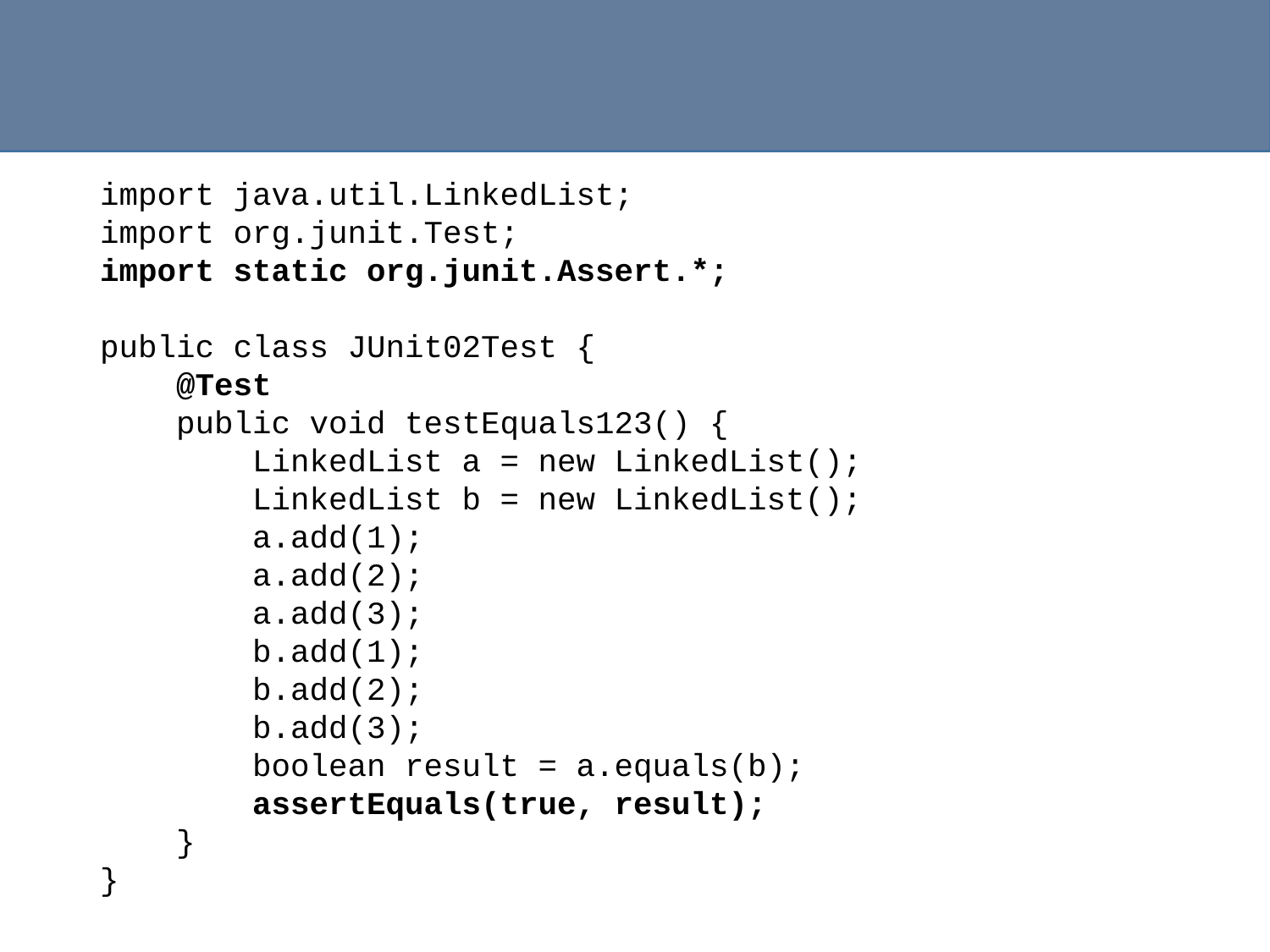

#
import java.util.LinkedList;
import org.junit.Test;
import static org.junit.Assert.*;

public class JUnit02Test {
    @Test
    public void testEquals123() {
        LinkedList a = new LinkedList();
        LinkedList b = new LinkedList();
        a.add(1);
        a.add(2);
        a.add(3);
        b.add(1);
        b.add(2);
        b.add(3);
        boolean result = a.equals(b);
        assertEquals(true, result);
    }
}